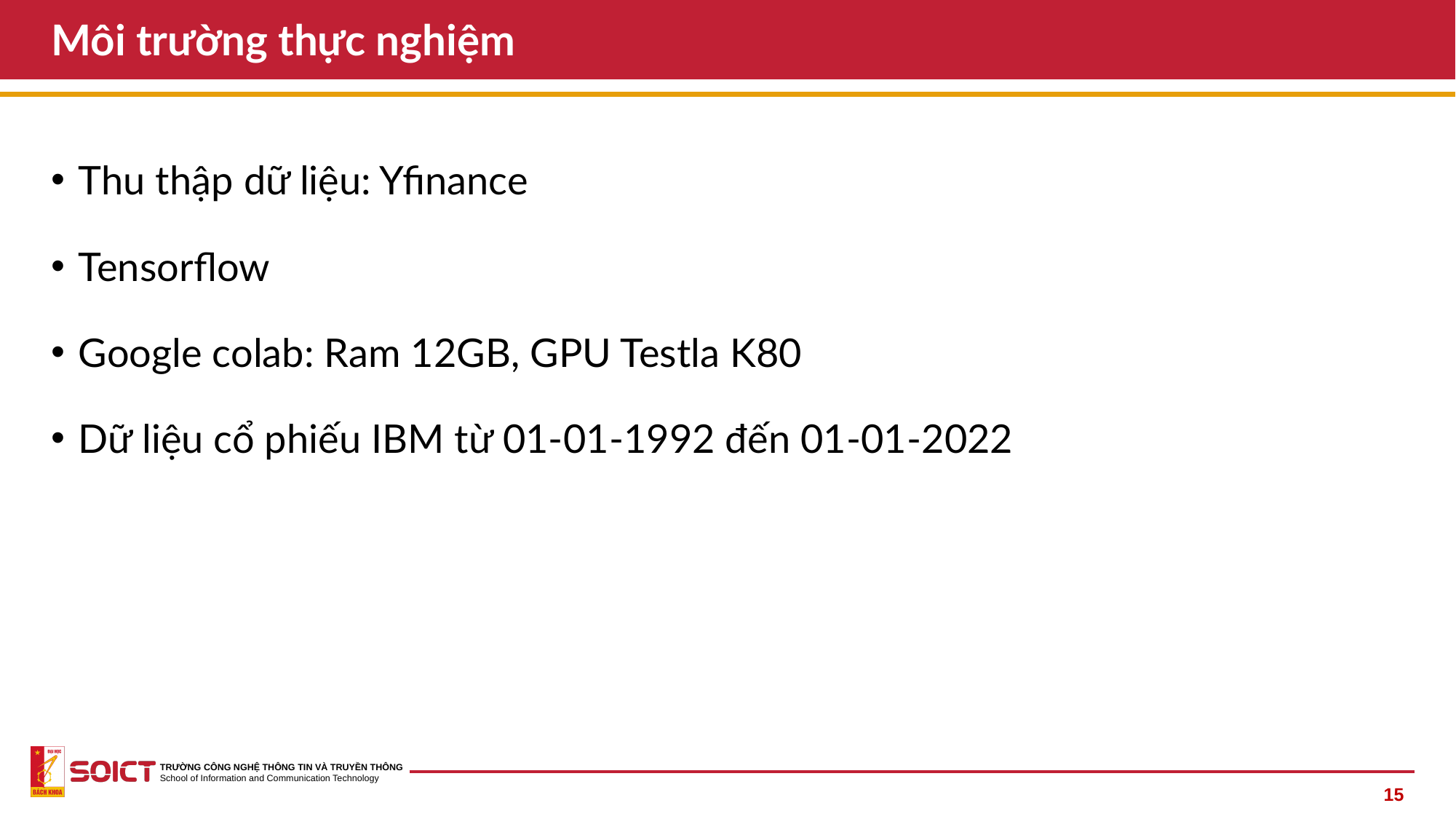

# Môi trường thực nghiệm
Thu thập dữ liệu: Yfinance
Tensorflow
Google colab: Ram 12GB, GPU Testla K80
Dữ liệu cổ phiếu IBM từ 01-01-1992 đến 01-01-2022

15